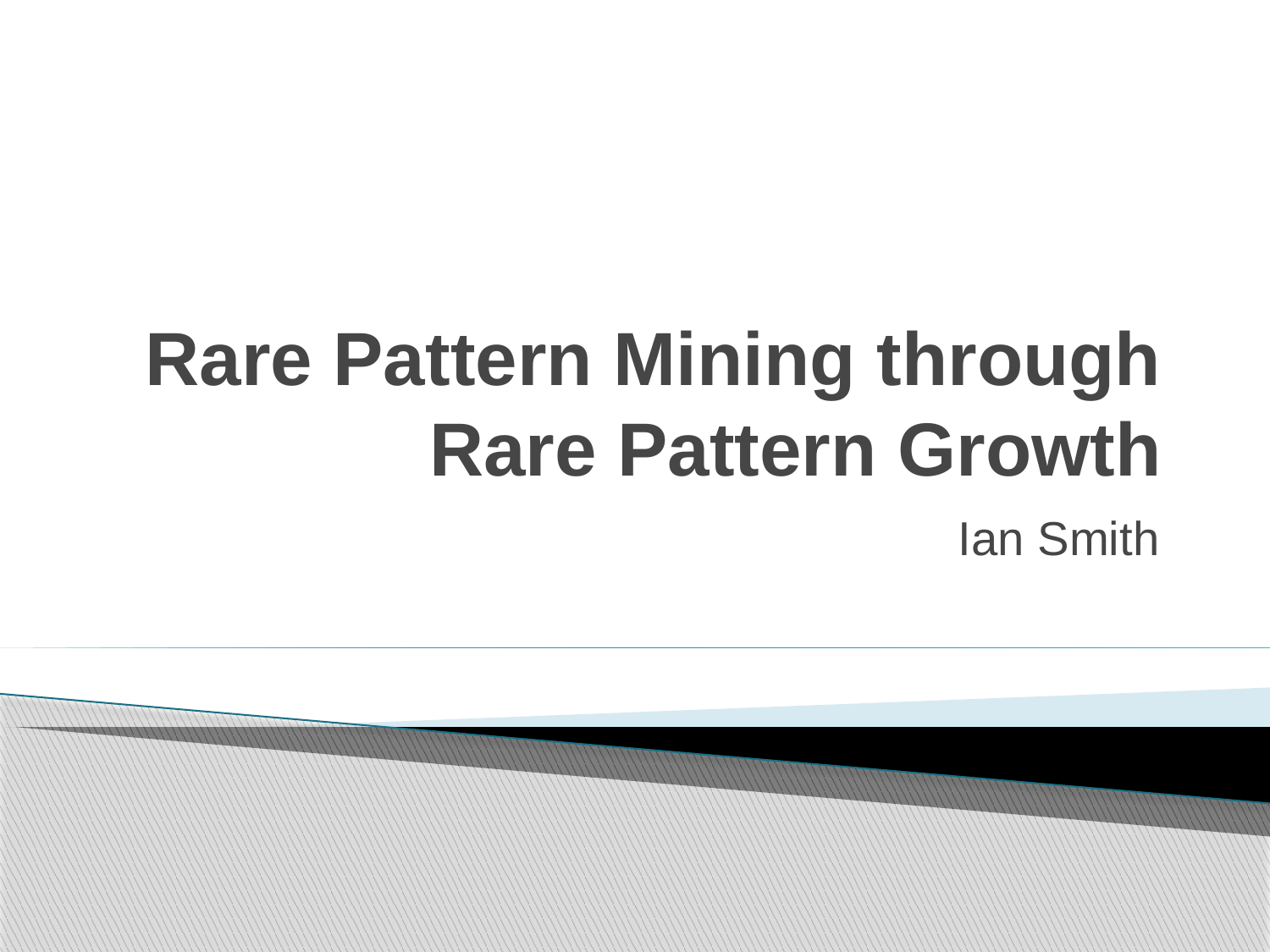

# Rare Pattern Mining through Rare Pattern Growth
Ian Smith